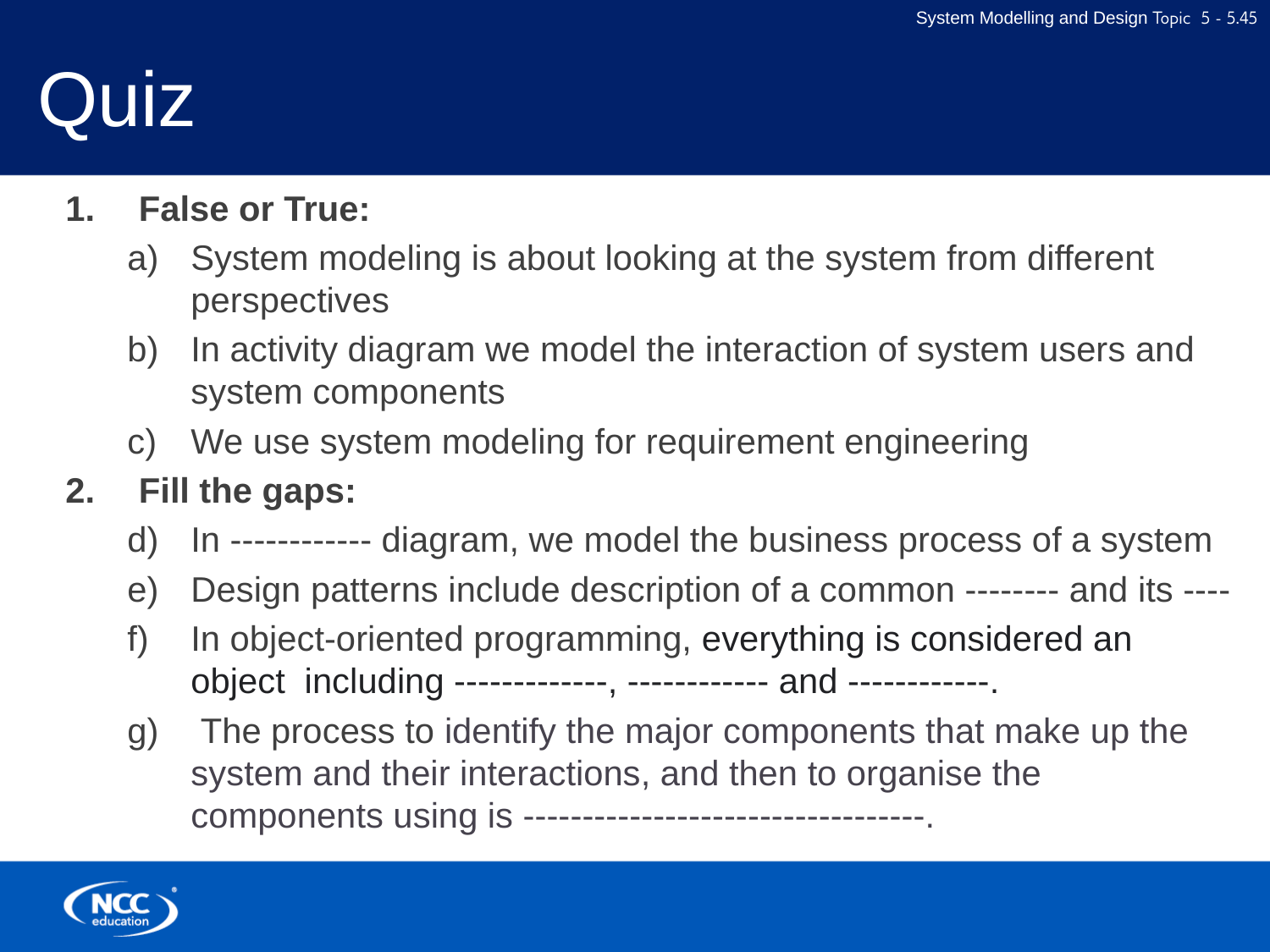

# Quiz
 False or True:
System modeling is about looking at the system from different perspectives
In activity diagram we model the interaction of system users and system components
We use system modeling for requirement engineering
 Fill the gaps:
In ------------ diagram, we model the business process of a system
Design patterns include description of a common -------- and its ----
In object-oriented programming, everything is considered an object  including -------------, ------------ and ------------.
 The process to identify the major components that make up the system and their interactions, and then to organise the  components using is ----------------------------------.